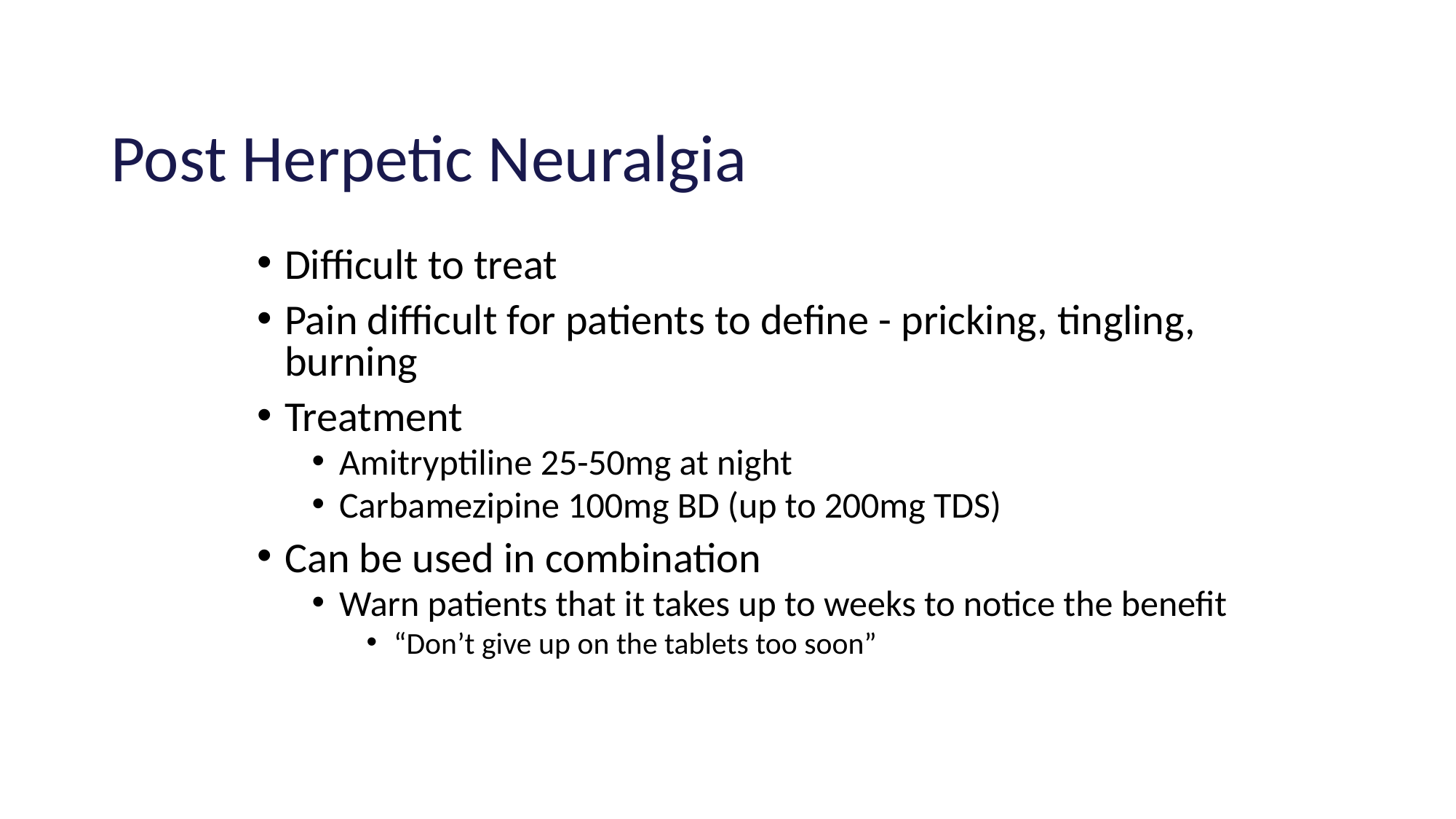

Post Herpetic Neuralgia
Difficult to treat
Pain difficult for patients to define - pricking, tingling, burning
Treatment
Amitryptiline 25-50mg at night
Carbamezipine 100mg BD (up to 200mg TDS)
Can be used in combination
Warn patients that it takes up to weeks to notice the benefit
“Don’t give up on the tablets too soon”